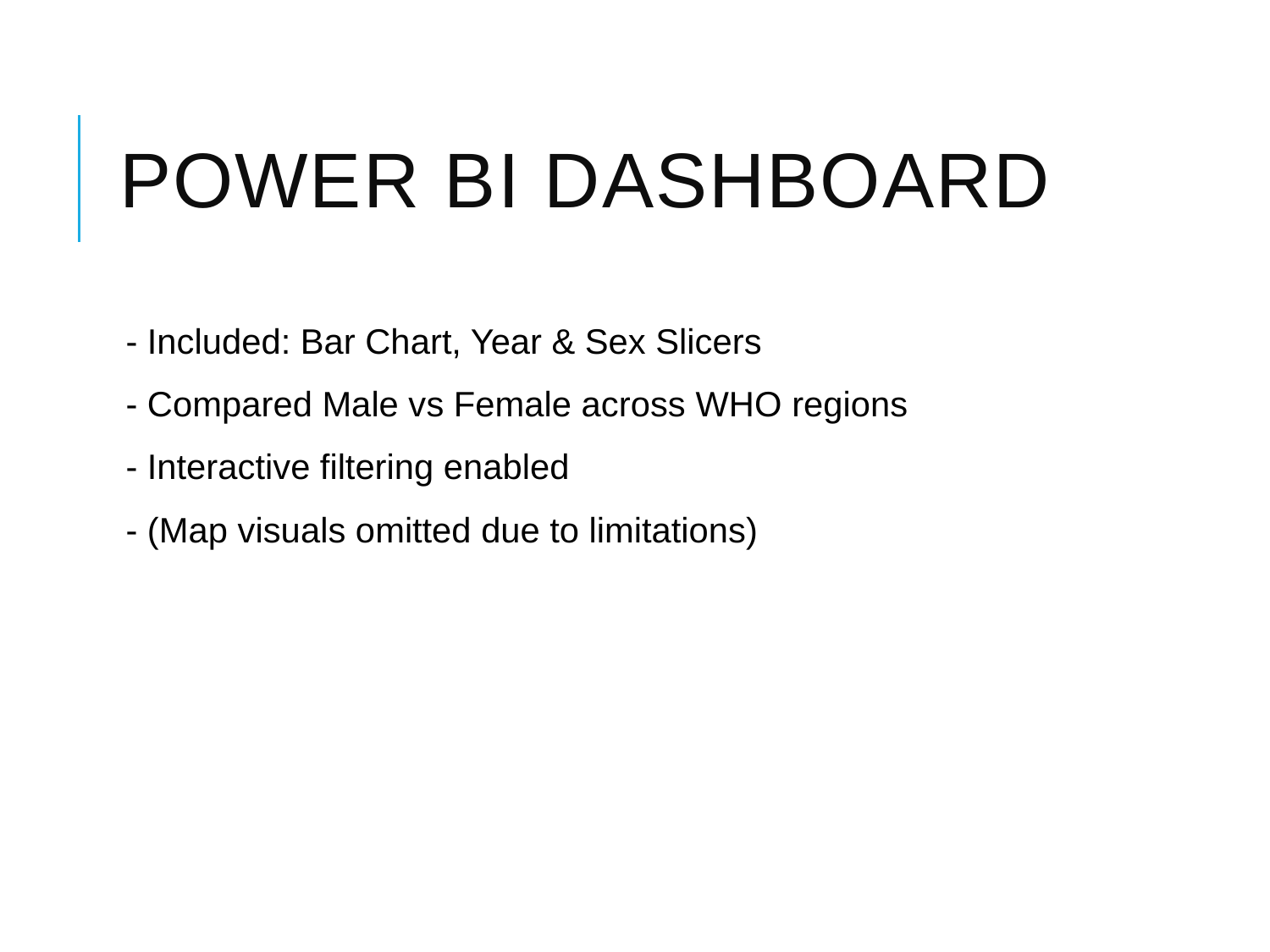

# Power BI Dashboard
- Included: Bar Chart, Year & Sex Slicers
- Compared Male vs Female across WHO regions
- Interactive filtering enabled
- (Map visuals omitted due to limitations)